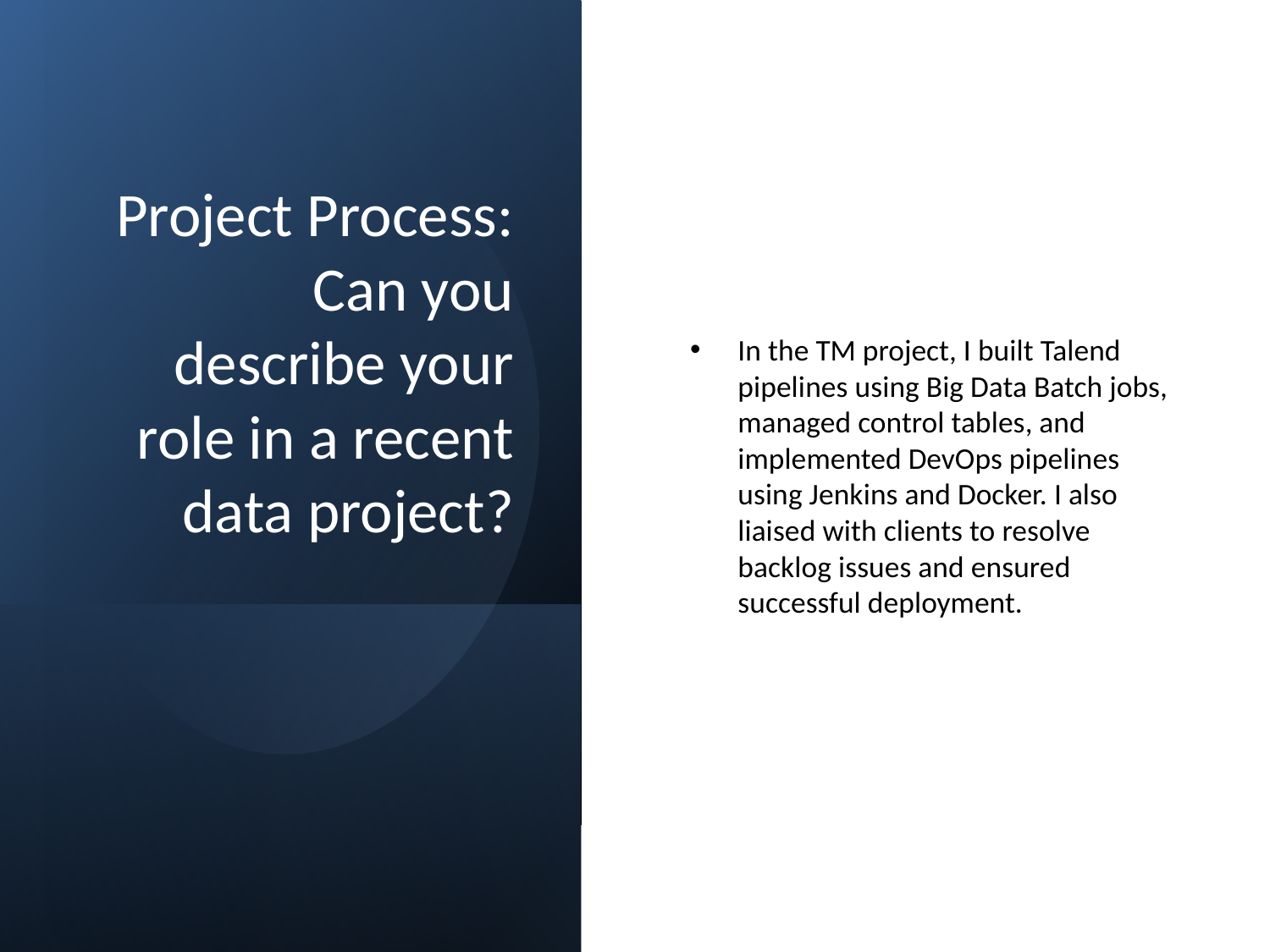

# Project Process: Can you describe your role in a recent data project?
In the TM project, I built Talend pipelines using Big Data Batch jobs, managed control tables, and implemented DevOps pipelines using Jenkins and Docker. I also liaised with clients to resolve backlog issues and ensured successful deployment.